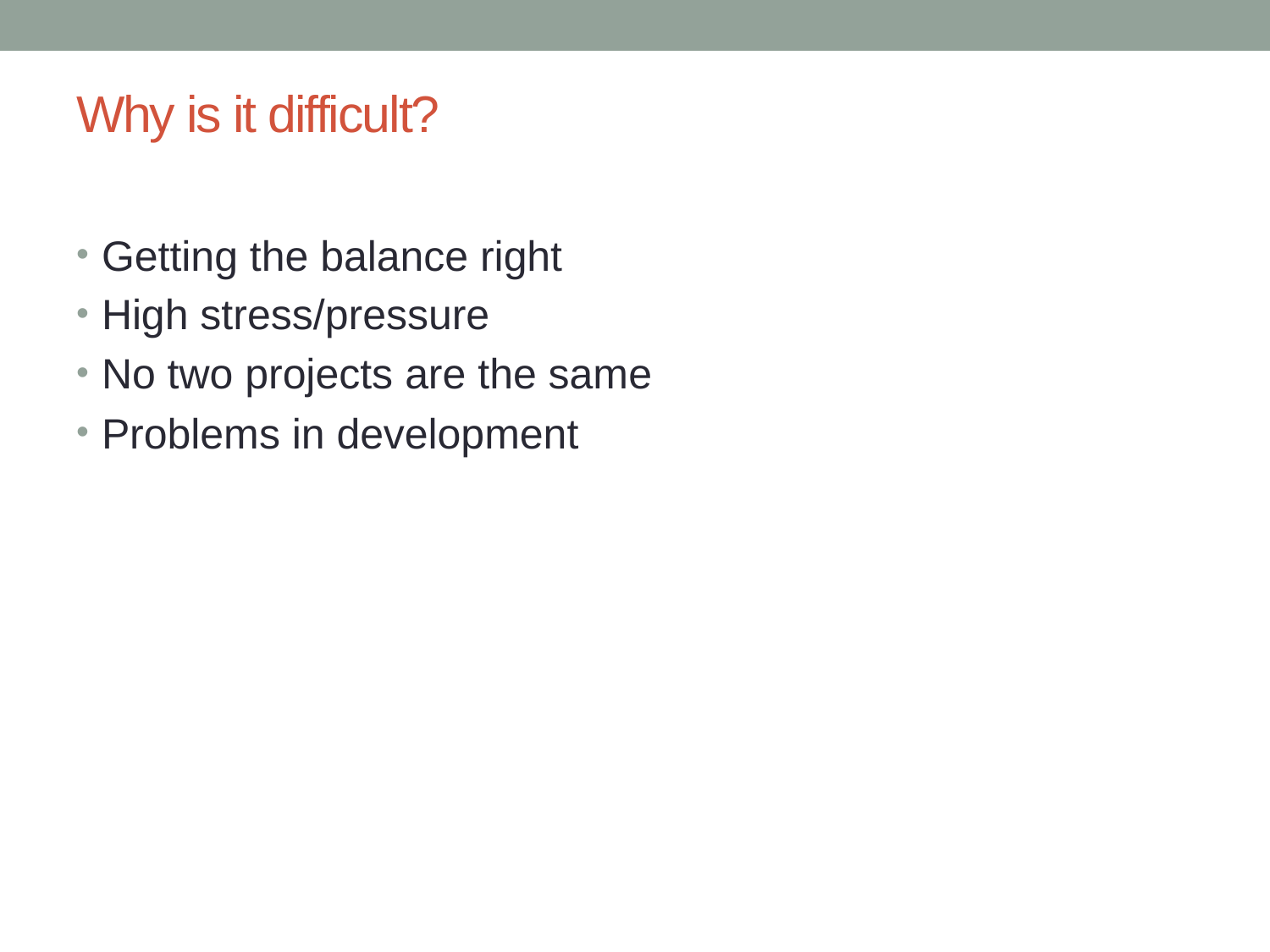

# Why is it difficult?
Getting the balance right
High stress/pressure
No two projects are the same
Problems in development